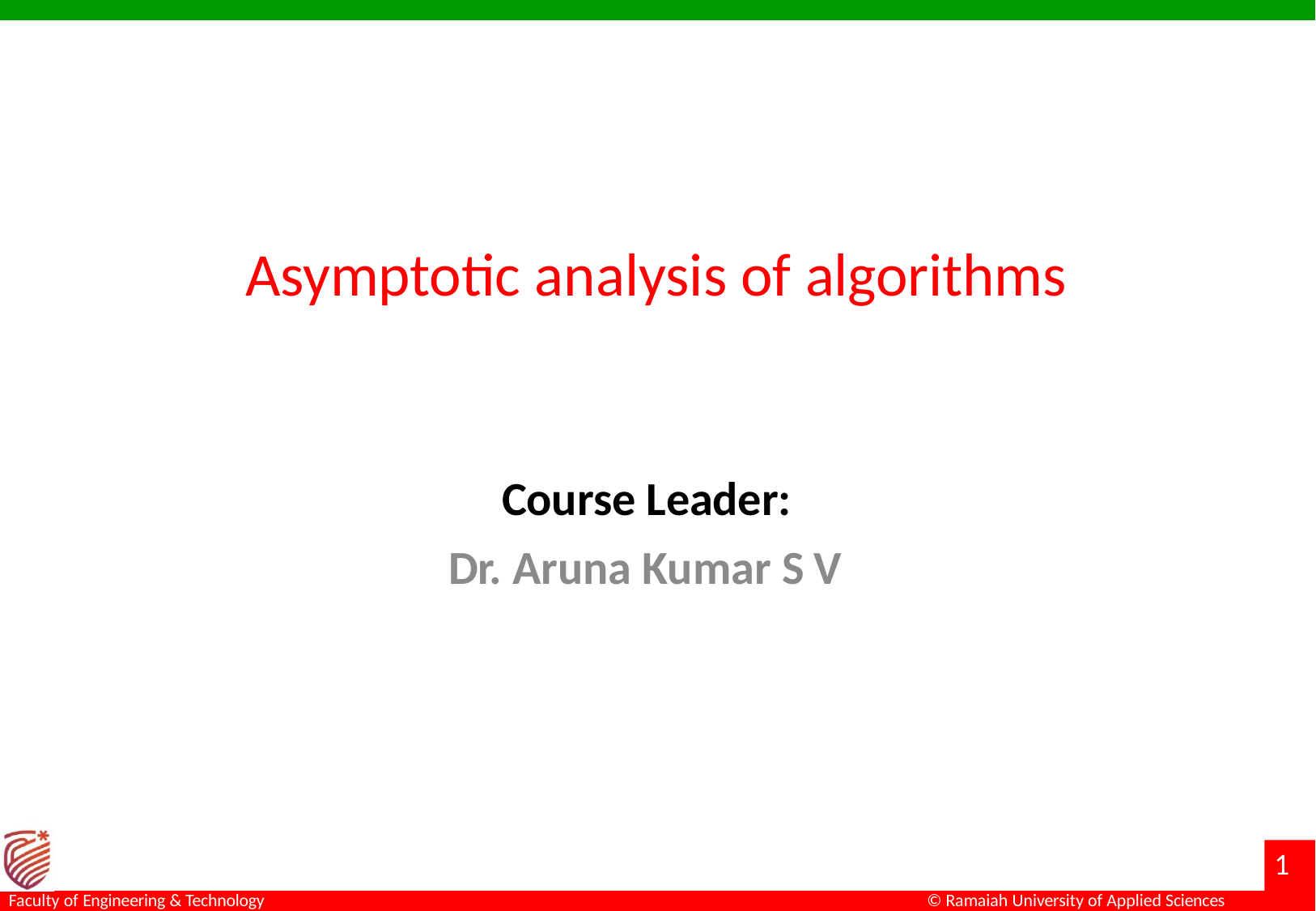

# Asymptotic analysis of algorithms
Course Leader: Dr. Aruna Kumar S V
1
Faculty of Engineering & Technology
© Ramaiah University of Applied Sciences